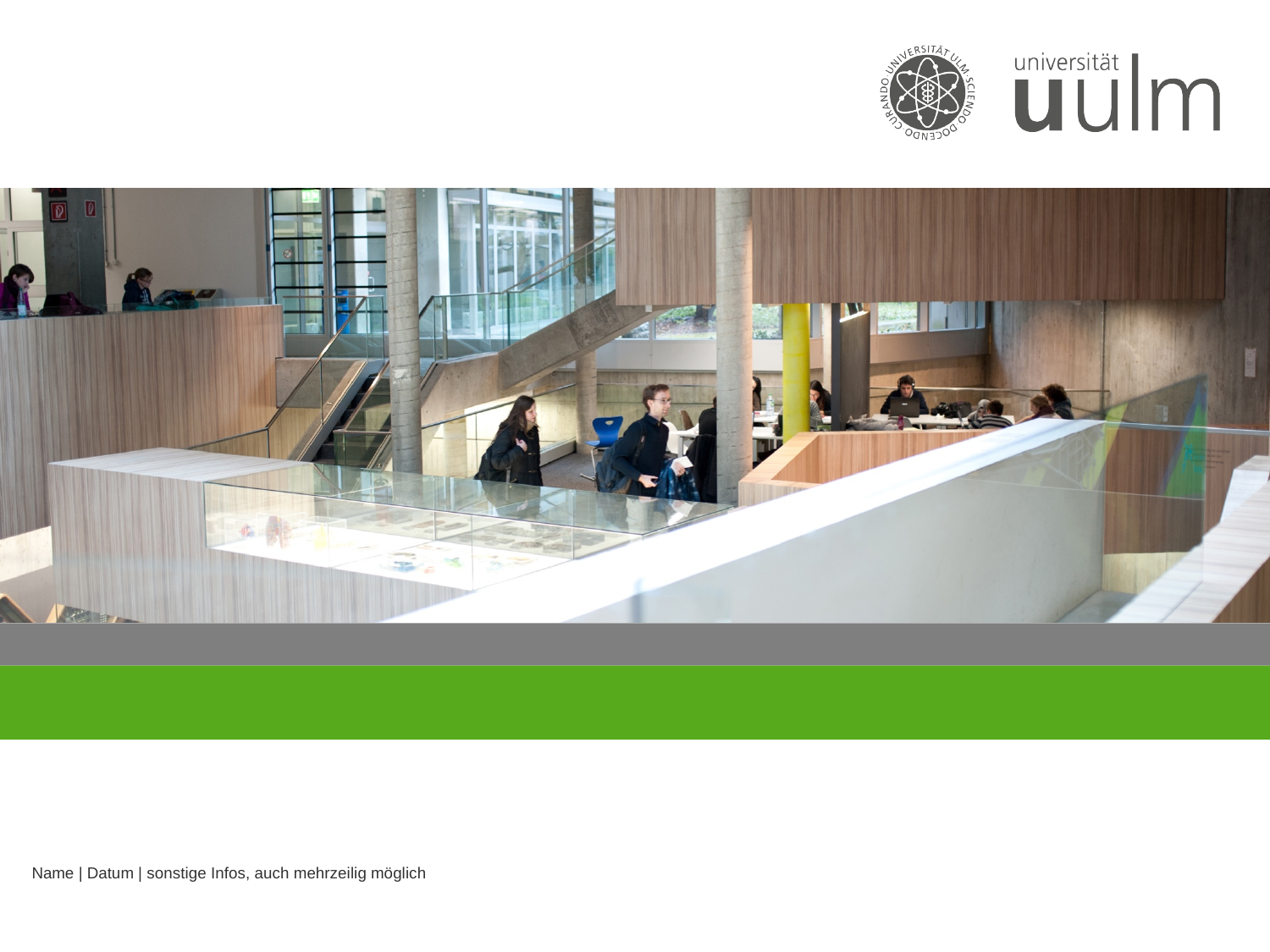

#

Name | Datum | sonstige Infos, auch mehrzeilig möglich